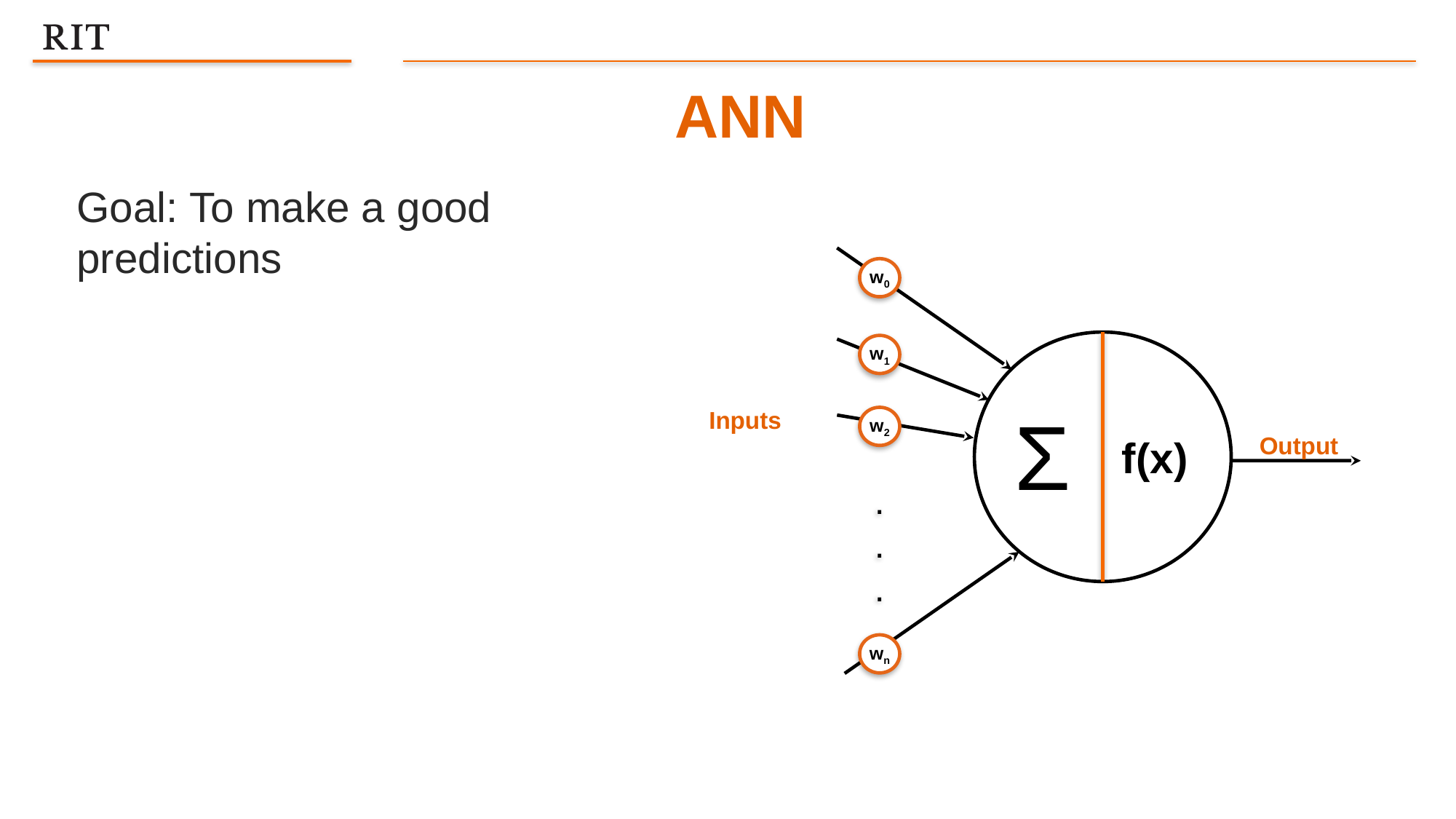

ANN
Goal: To make a good predictions

w0

w1

Inputs
w2

Output

.
.
.

wn
Σ
f(x)